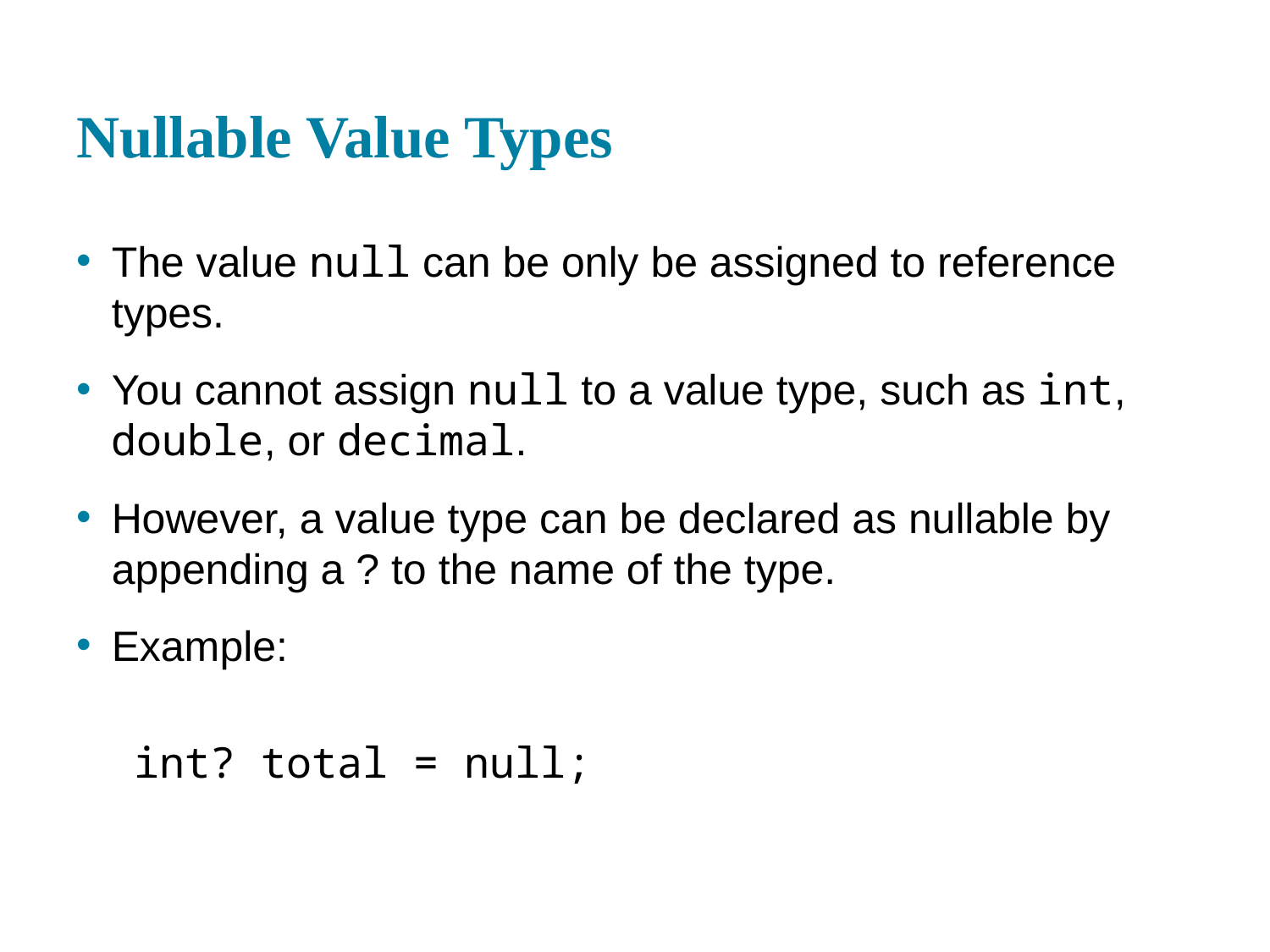

# Nullable Value Types
The value null can be only be assigned to reference types.
You cannot assign null to a value type, such as int, double, or decimal.
However, a value type can be declared as nullable by appending a ? to the name of the type.
Example:
int? total = null;